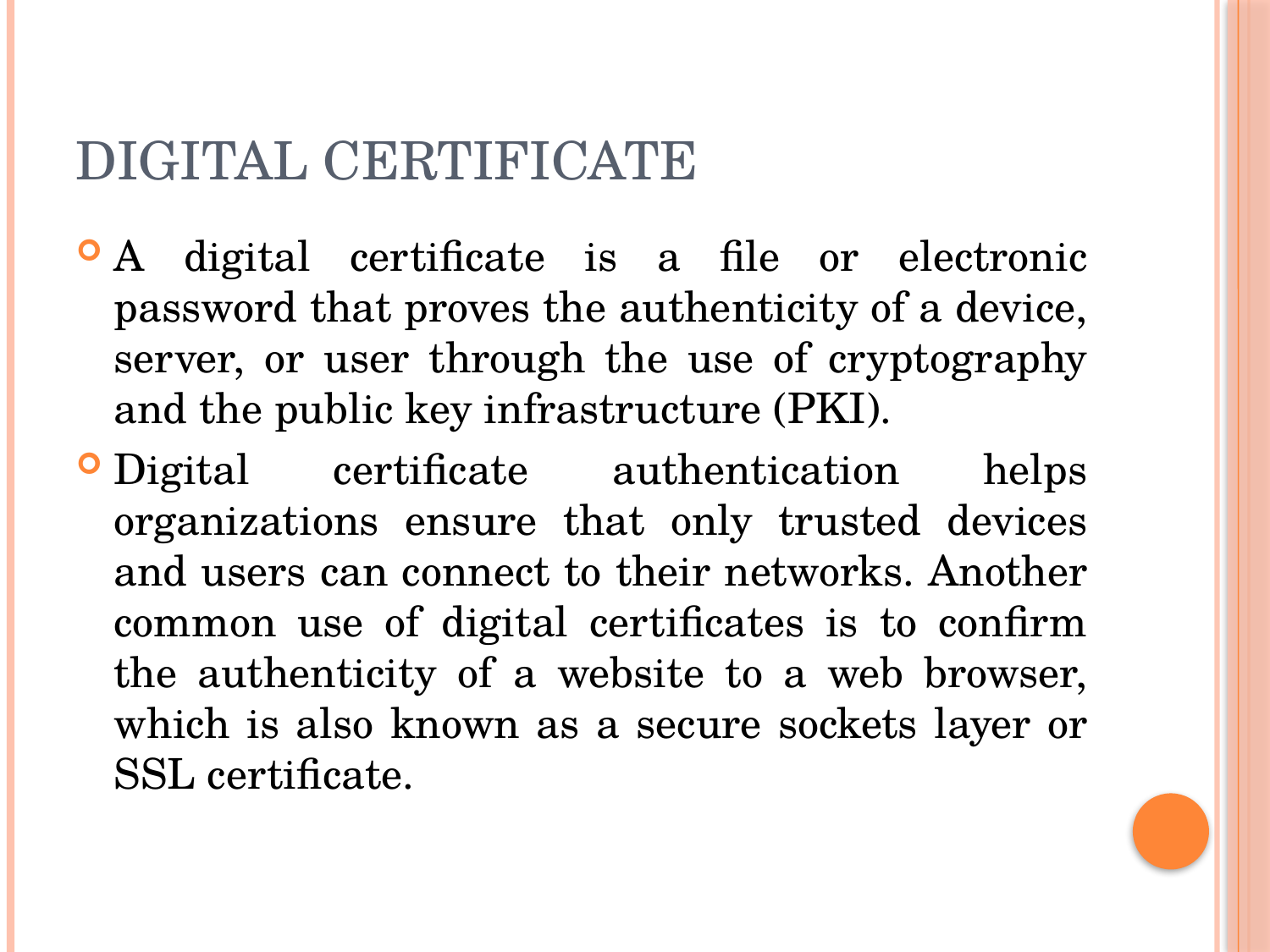

# Digital Certificate
A digital certificate is a file or electronic password that proves the authenticity of a device, server, or user through the use of cryptography and the public key infrastructure (PKI).
Digital certificate authentication helps organizations ensure that only trusted devices and users can connect to their networks. Another common use of digital certificates is to confirm the authenticity of a website to a web browser, which is also known as a secure sockets layer or SSL certificate.